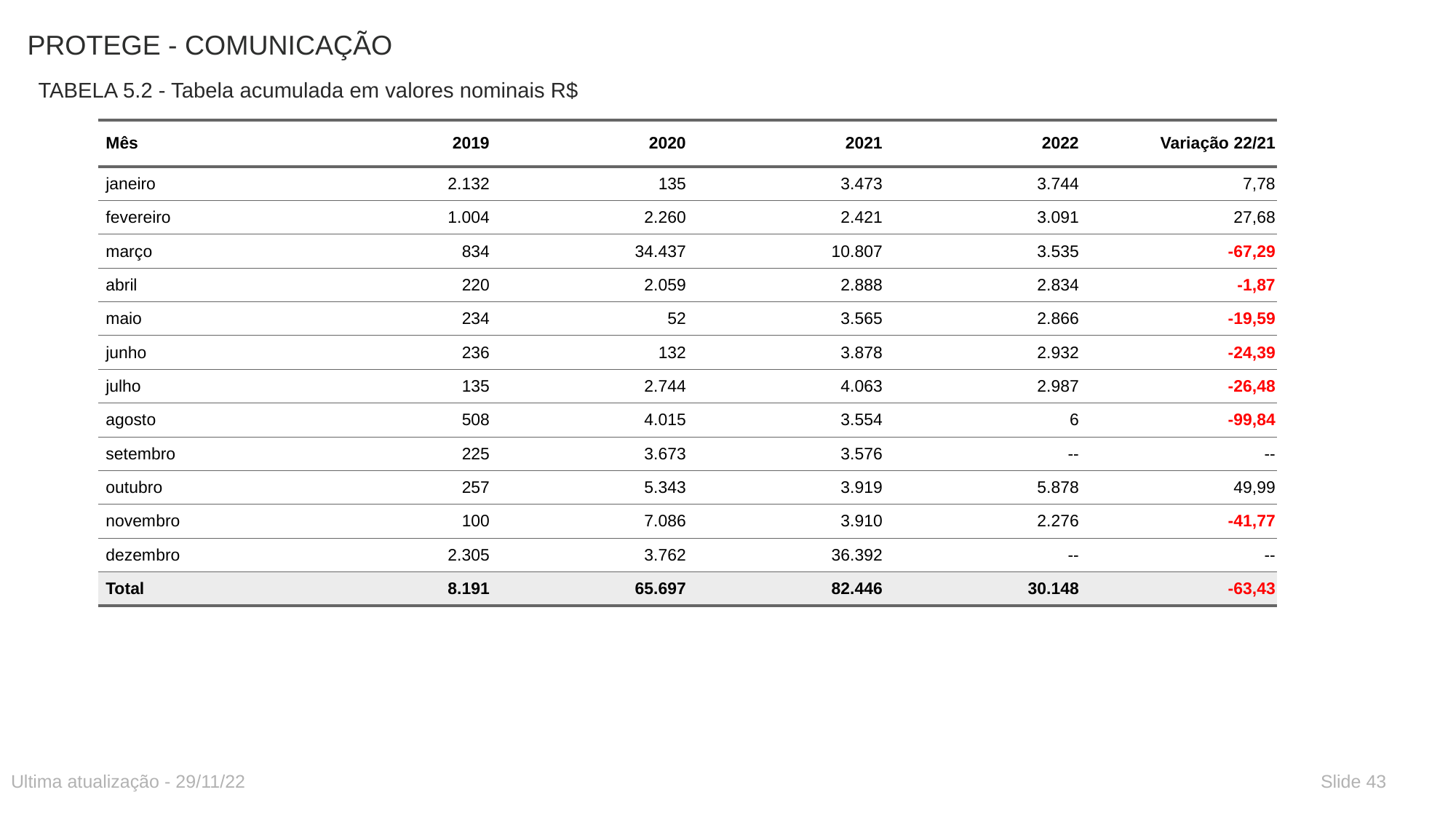

# PROTEGE - COMUNICAÇÃO
TABELA 5.2 - Tabela acumulada em valores nominais R$
| Mês | 2019 | 2020 | 2021 | 2022 | Variação 22/21 |
| --- | --- | --- | --- | --- | --- |
| janeiro | 2.132 | 135 | 3.473 | 3.744 | 7,78 |
| fevereiro | 1.004 | 2.260 | 2.421 | 3.091 | 27,68 |
| março | 834 | 34.437 | 10.807 | 3.535 | -67,29 |
| abril | 220 | 2.059 | 2.888 | 2.834 | -1,87 |
| maio | 234 | 52 | 3.565 | 2.866 | -19,59 |
| junho | 236 | 132 | 3.878 | 2.932 | -24,39 |
| julho | 135 | 2.744 | 4.063 | 2.987 | -26,48 |
| agosto | 508 | 4.015 | 3.554 | 6 | -99,84 |
| setembro | 225 | 3.673 | 3.576 | -- | -- |
| outubro | 257 | 5.343 | 3.919 | 5.878 | 49,99 |
| novembro | 100 | 7.086 | 3.910 | 2.276 | -41,77 |
| dezembro | 2.305 | 3.762 | 36.392 | -- | -- |
| Total | 8.191 | 65.697 | 82.446 | 30.148 | -63,43 |
Ultima atualização - 29/11/22
Slide 43